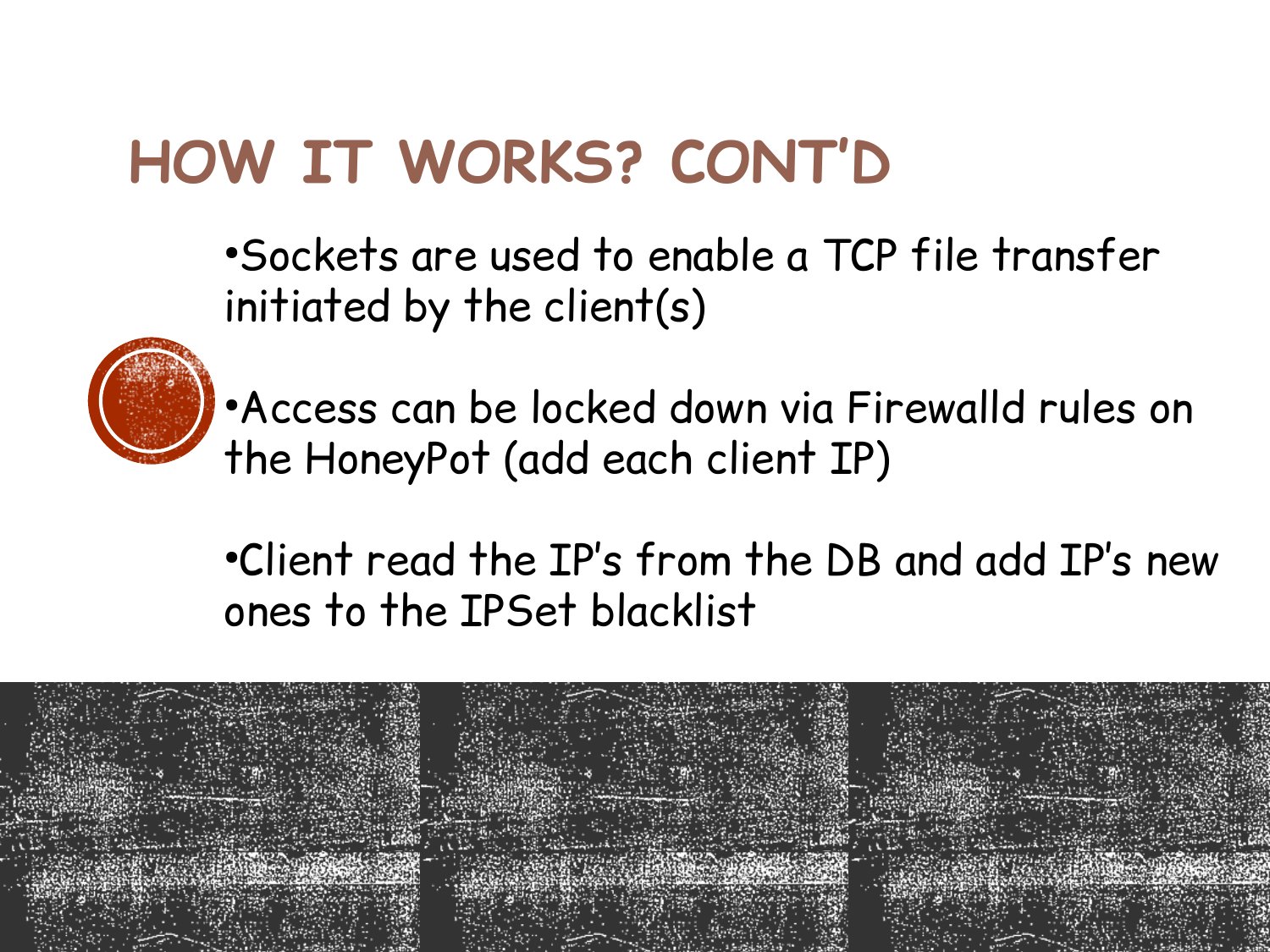

How it works? CONT’D

Sockets are used to enable a TCP file transfer initiated by the client(s)

Access can be locked down via Firewalld rules on the HoneyPot (add each client IP)

Client read the IP’s from the DB and add IP’s new ones to the IPSet blacklist